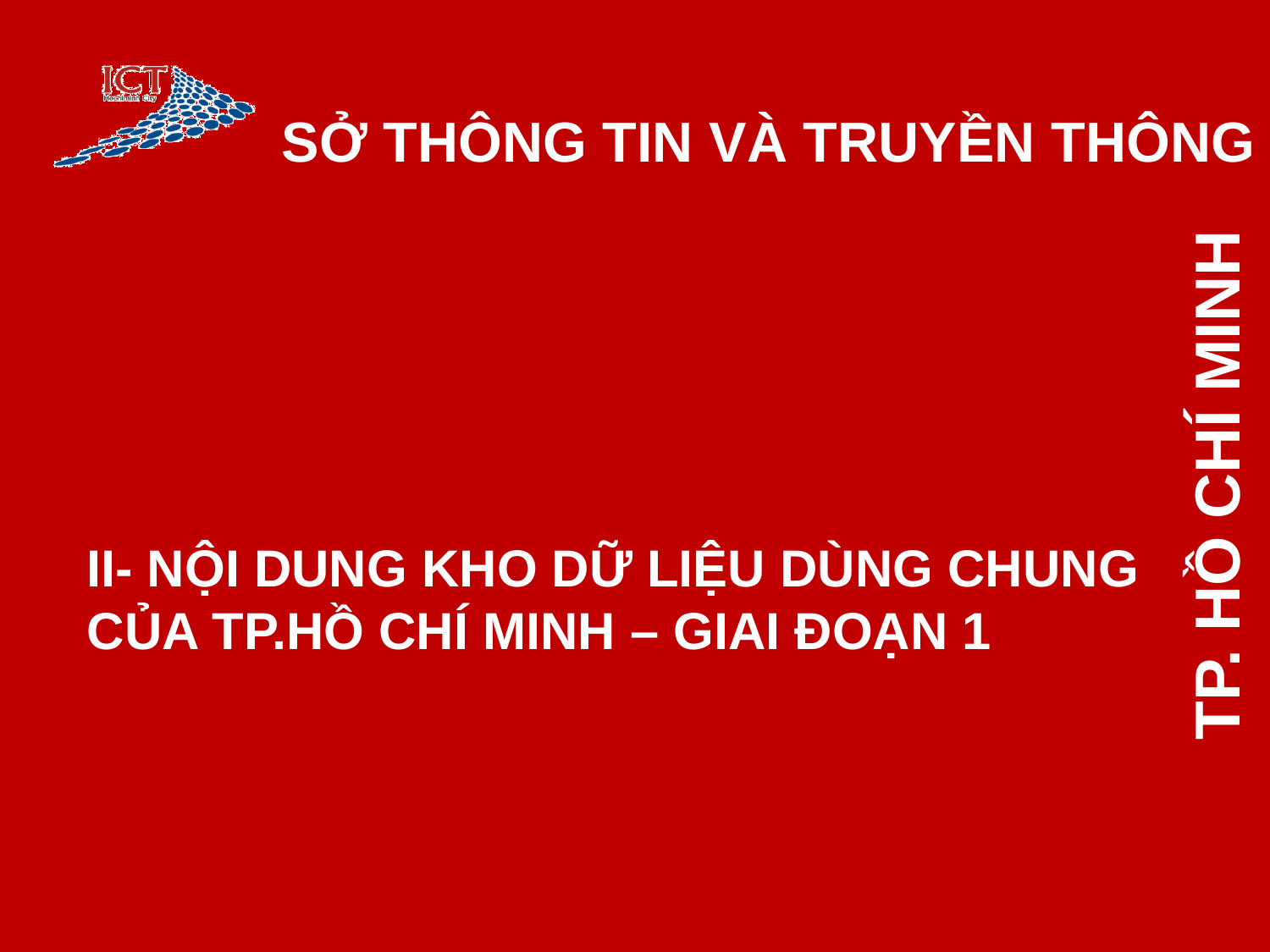

# II- NỘI DUNG KHO DỮ LIỆU DÙNG CHUNG CỦA TP.HỒ CHÍ MINH – GIAI ĐOẠN 1